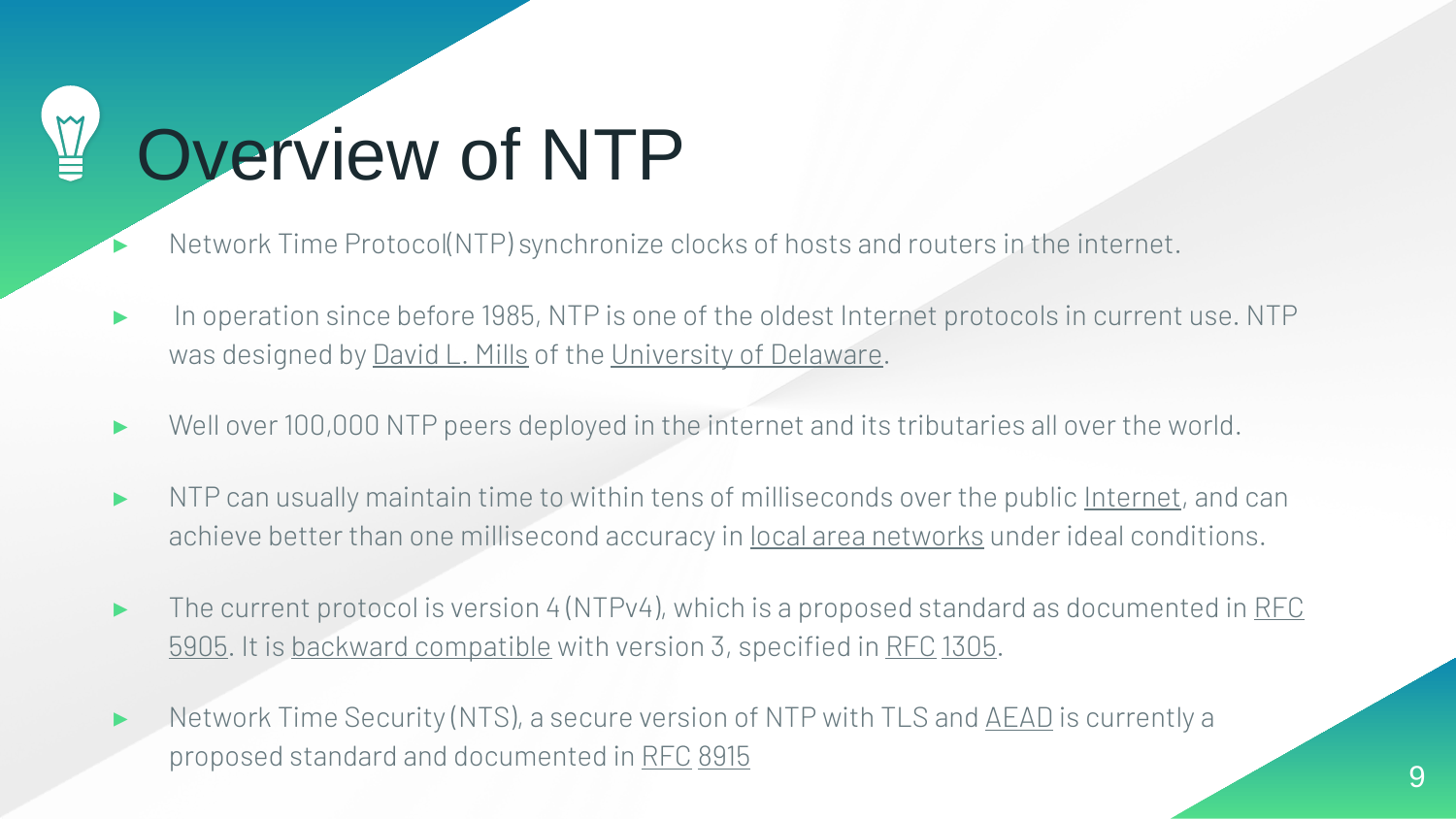

# Overview of NTP
Network Time Protocol(NTP) synchronize clocks of hosts and routers in the internet.
 In operation since before 1985, NTP is one of the oldest Internet protocols in current use. NTP was designed by David L. Mills of the University of Delaware.
Well over 100,000 NTP peers deployed in the internet and its tributaries all over the world.
NTP can usually maintain time to within tens of milliseconds over the public Internet, and can achieve better than one millisecond accuracy in local area networks under ideal conditions.
The current protocol is version 4 (NTPv4), which is a proposed standard as documented in RFC 5905. It is backward compatible with version 3, specified in RFC 1305.
Network Time Security (NTS), a secure version of NTP with TLS and AEAD is currently a proposed standard and documented in RFC 8915
9